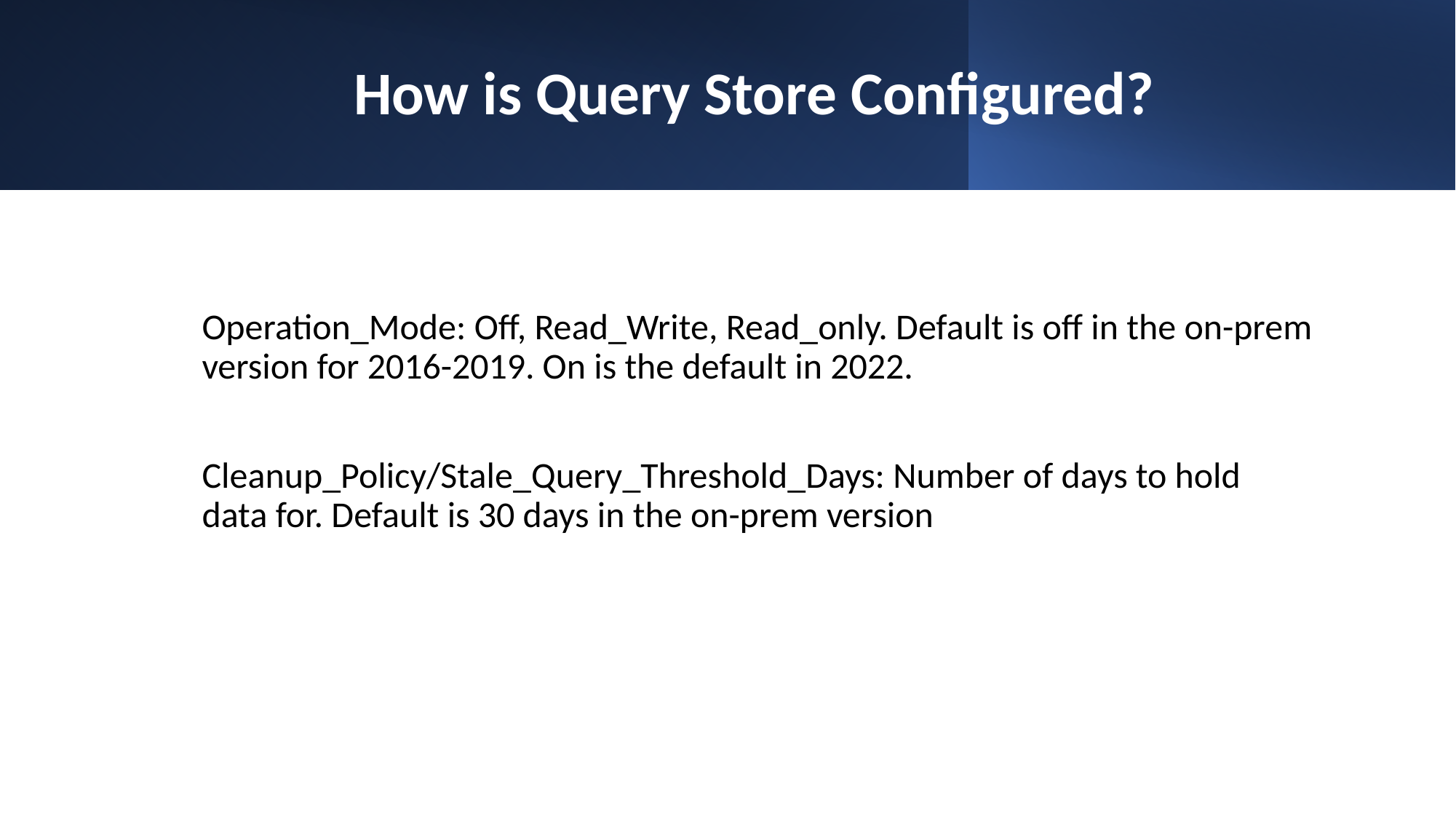

# How is Query Store Configured?
Operation_Mode: Off, Read_Write, Read_only. Default is off in the on-prem version for 2016-2019. On is the default in 2022.

Cleanup_Policy/Stale_Query_Threshold_Days: Number of days to hold data for. Default is 30 days in the on-prem version